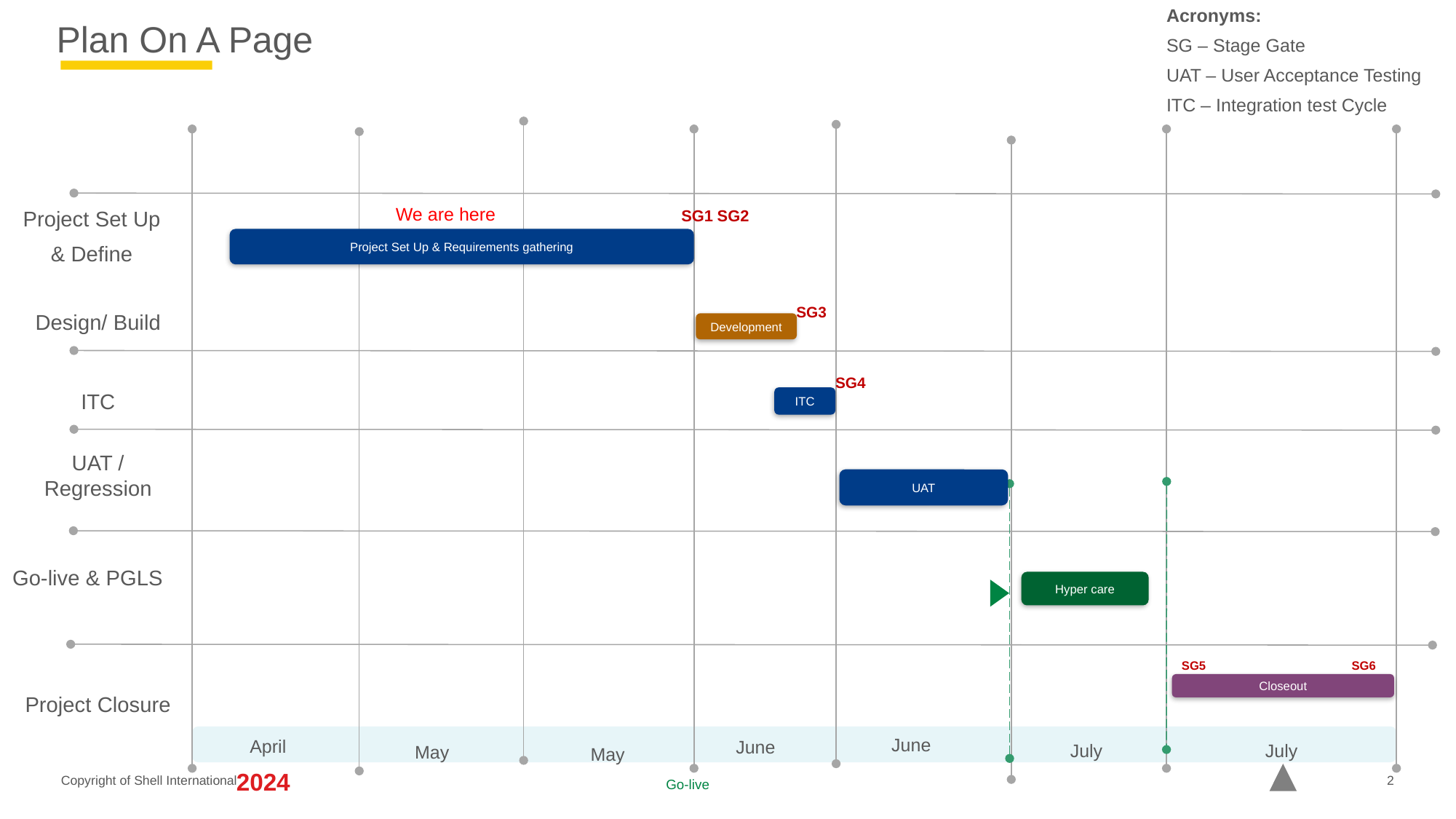

Acronyms:
# Plan On A Page
SG – Stage Gate
UAT – User Acceptance Testing
ITC – Integration test Cycle
Project Set Up
& Define
We are here
SG1 SG2
Project Set Up & Requirements gathering
SG3
Design/ Build
Development
SG4
ITC
ITC
UAT / Regression
UAT
Go-live & PGLS
Hyper care

SG5
SG6
Closeout
Project Closure
June

April
June
July
July
May
May
2024

2
Go-live